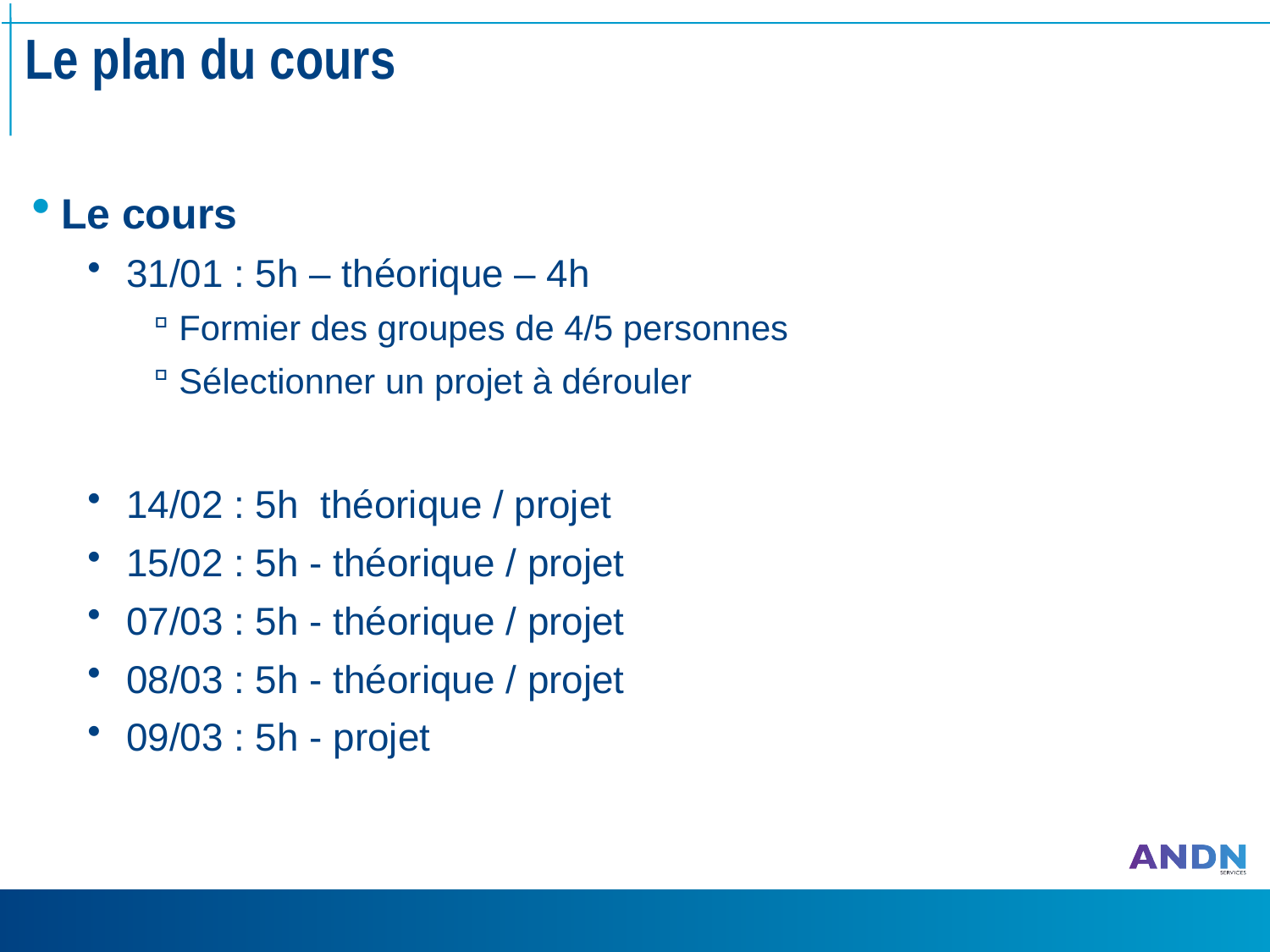

# Le plan du cours
Le cours
31/01 : 5h – théorique – 4h
Formier des groupes de 4/5 personnes
Sélectionner un projet à dérouler

14/02 : 5h  théorique / projet
15/02 : 5h - théorique / projet
07/03 : 5h - théorique / projet
08/03 : 5h - théorique / projet
09/03 : 5h - projet